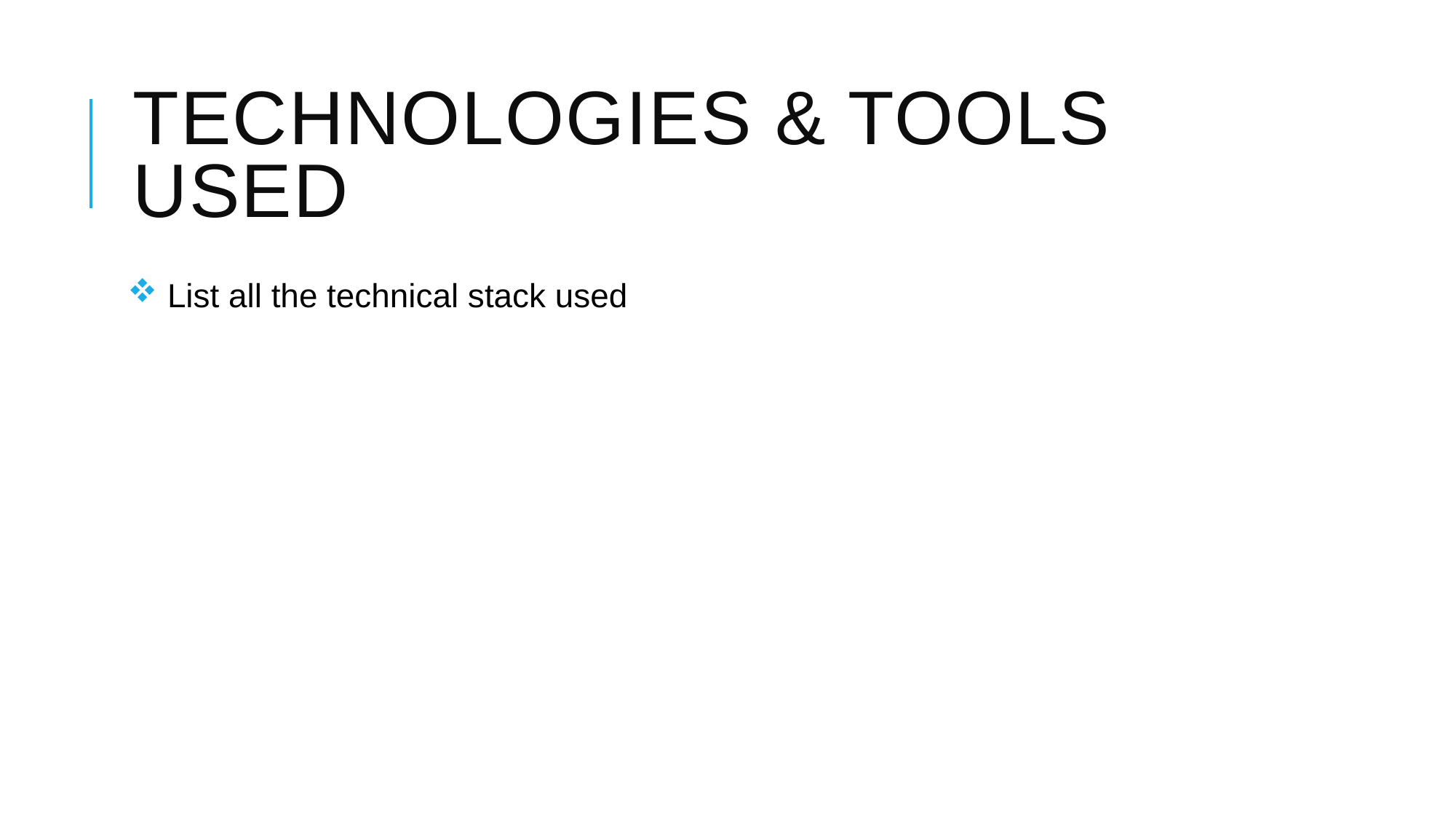

# TECHNOLOGIES & Tools USED
 List all the technical stack used